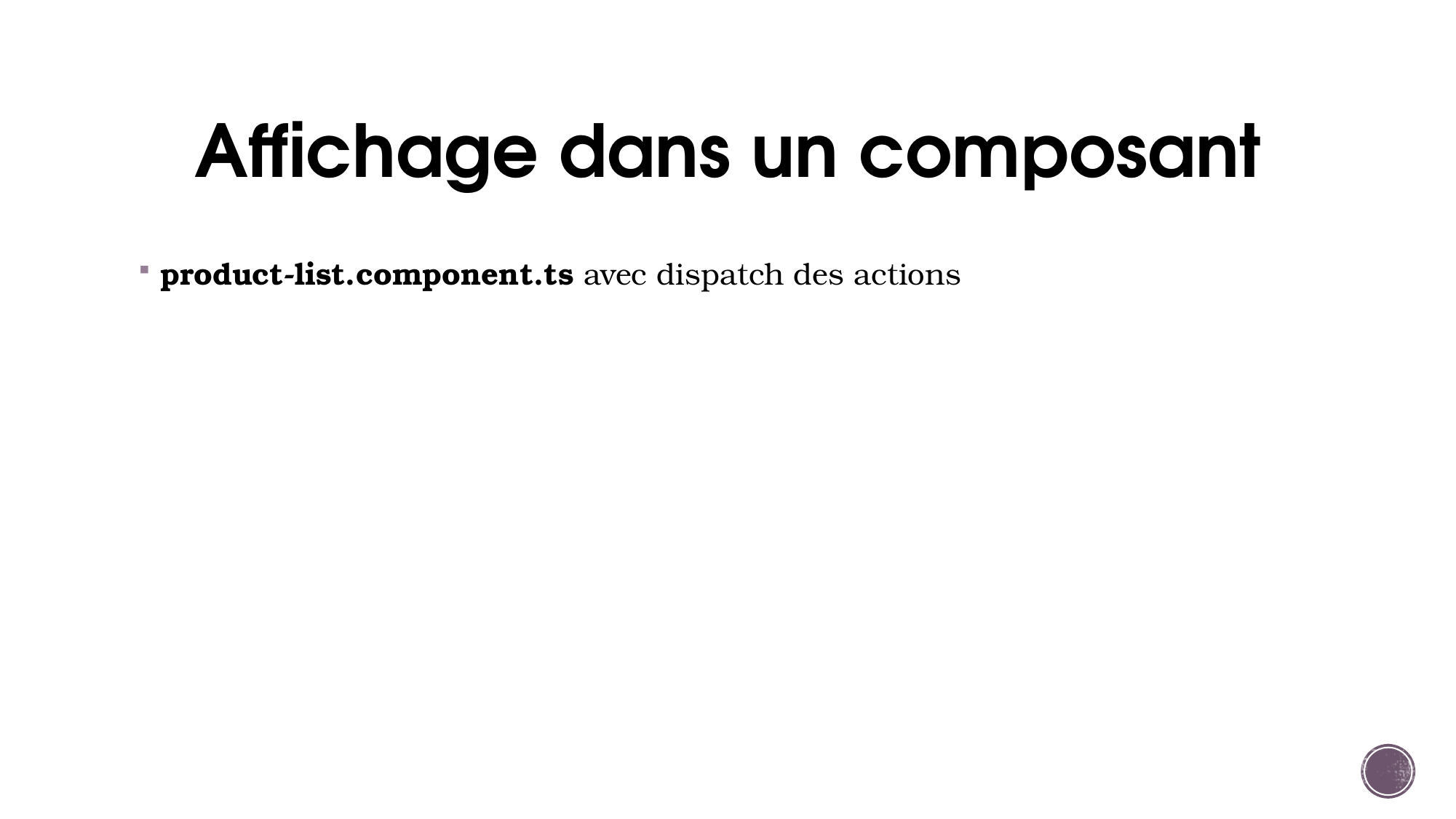

# Affichage dans un composant
product-list.component.ts avec dispatch des actions